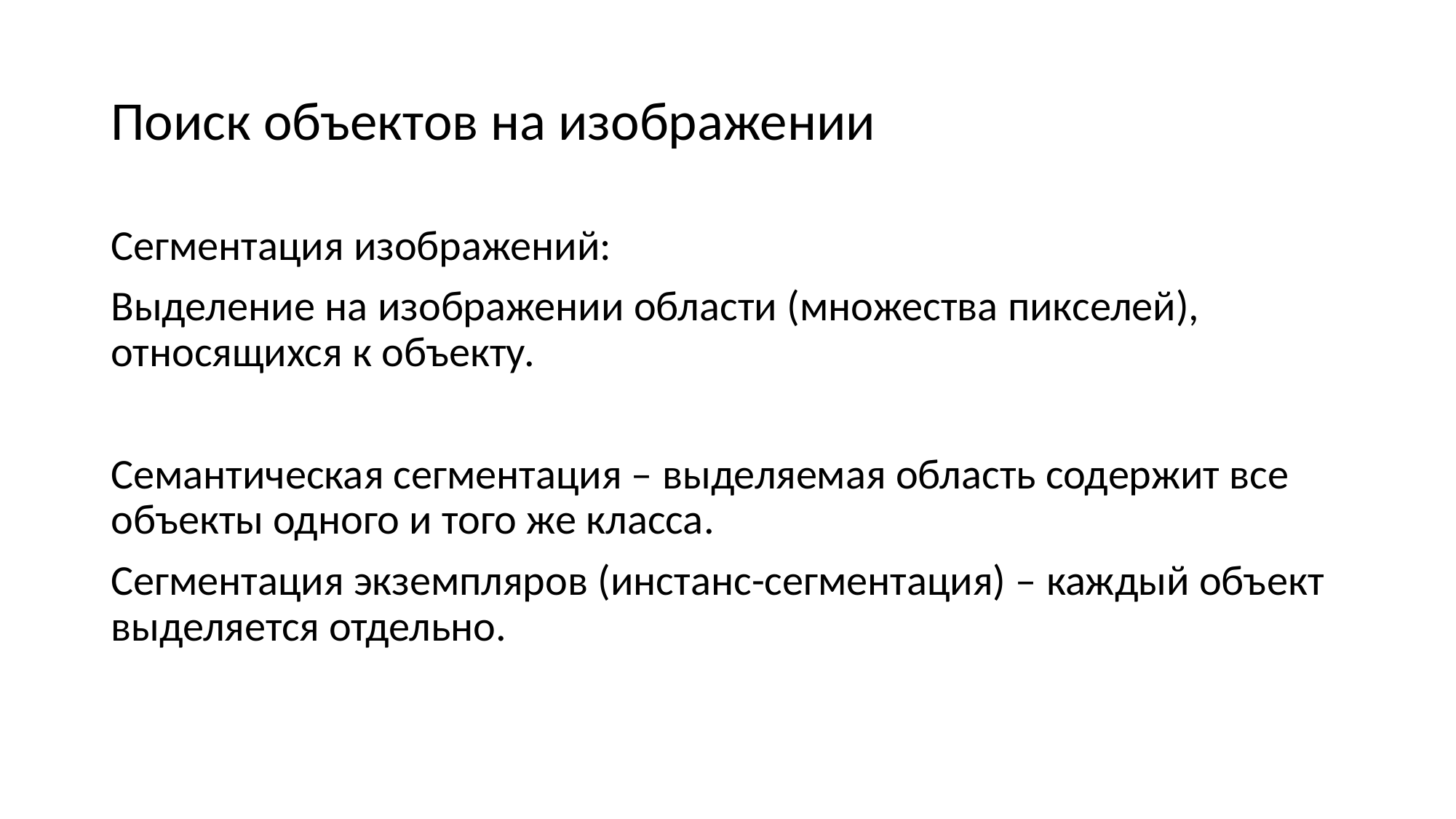

# Поиск объектов на изображении
Сегментация изображений:
Выделение на изображении области (множества пикселей), относящихся к объекту.

Семантическая сегментация – выделяемая область содержит все объекты одного и того же класса.
Сегментация экземпляров (инстанс-сегментация) – каждый объект выделяется отдельно.